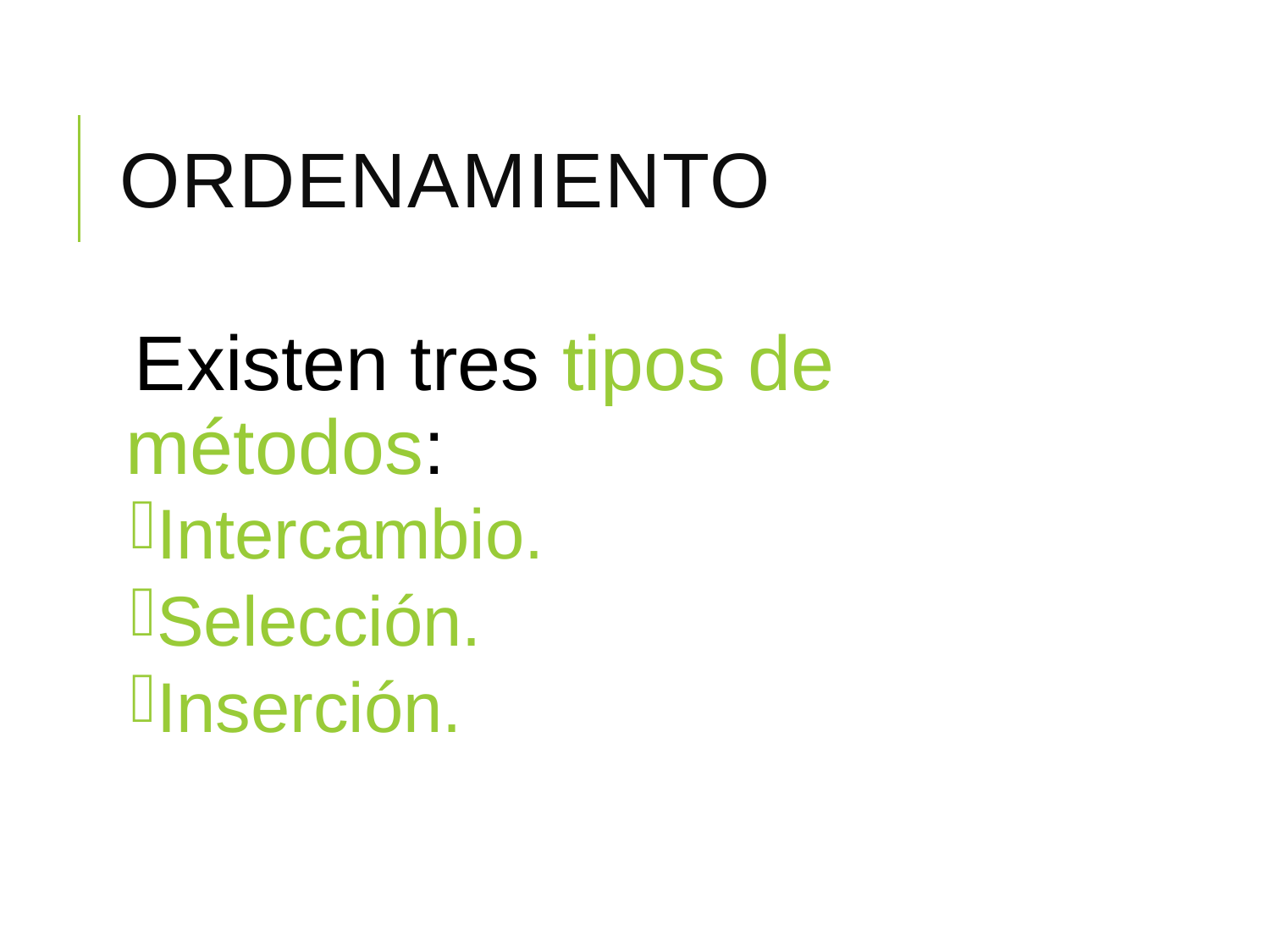

# Ordenamiento
Existen tres tipos de métodos:
Intercambio.
Selección.
Inserción.